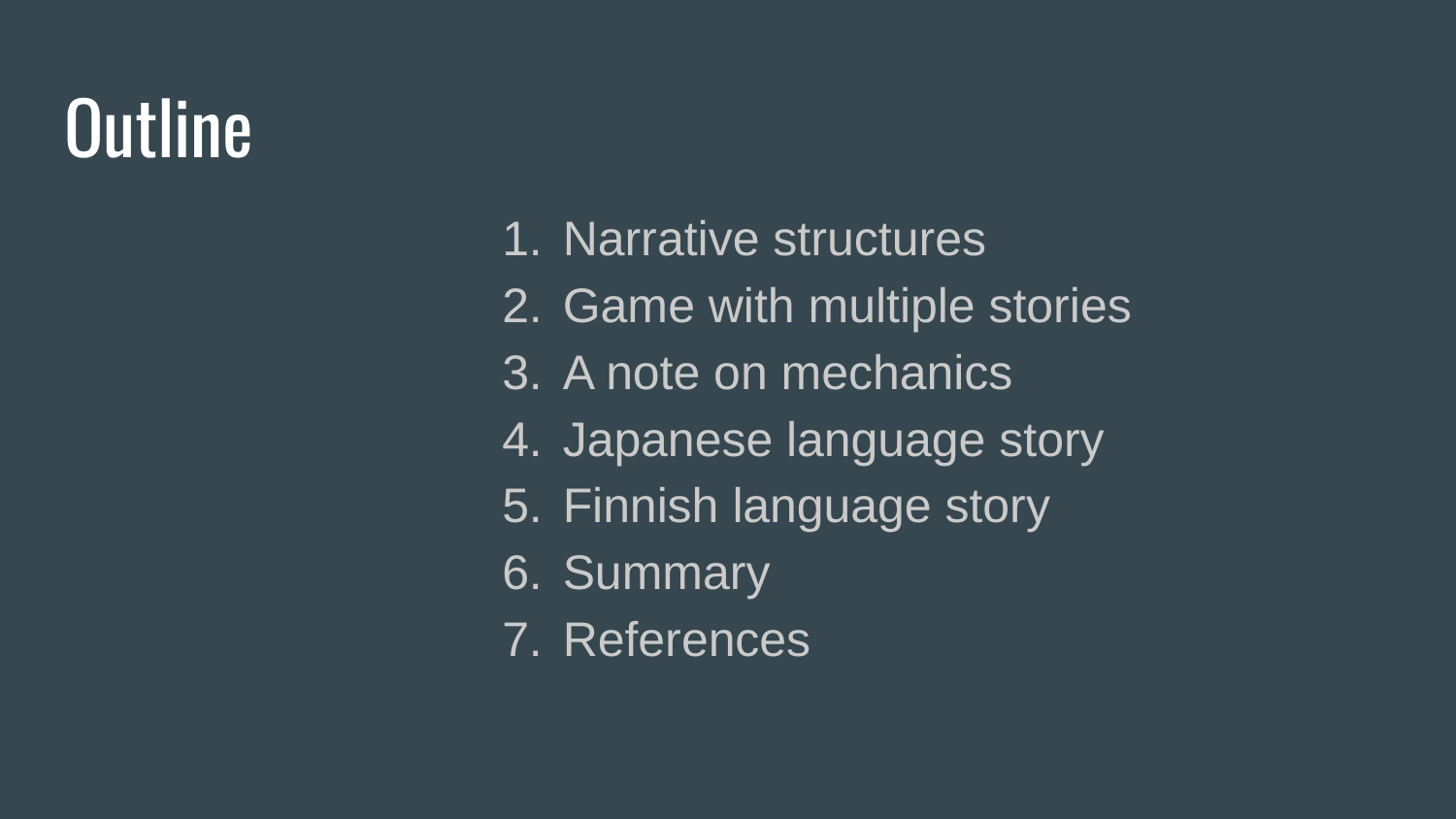

# Outline
Narrative structures
Game with multiple stories
A note on mechanics
Japanese language story
Finnish language story
Summary
References